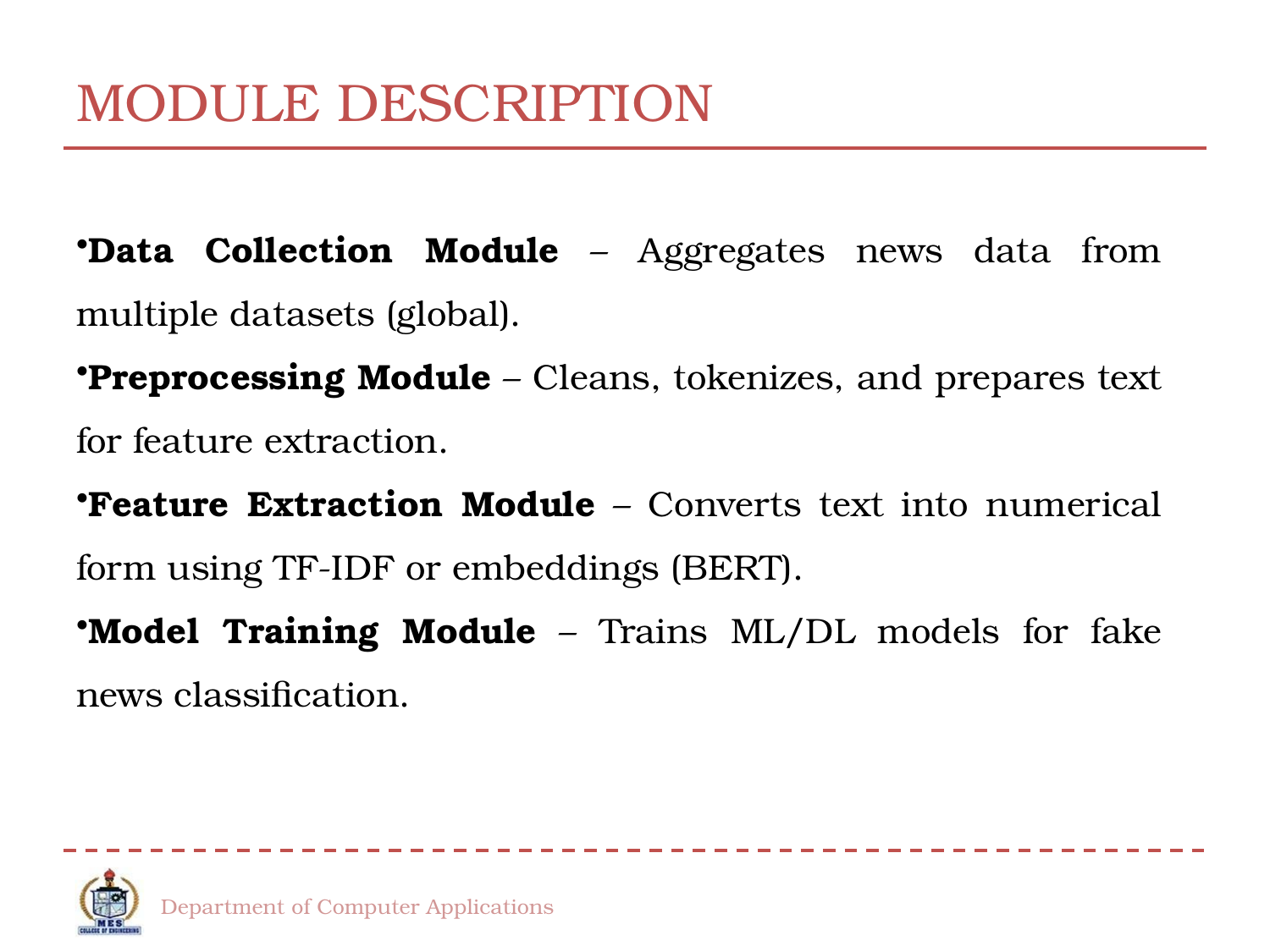

# MODULE DESCRIPTION
Data Collection Module – Aggregates news data from multiple datasets (global).
Preprocessing Module – Cleans, tokenizes, and prepares text for feature extraction.
Feature Extraction Module – Converts text into numerical form using TF-IDF or embeddings (BERT).
Model Training Module – Trains ML/DL models for fake news classification.
Department of Computer Applications

12